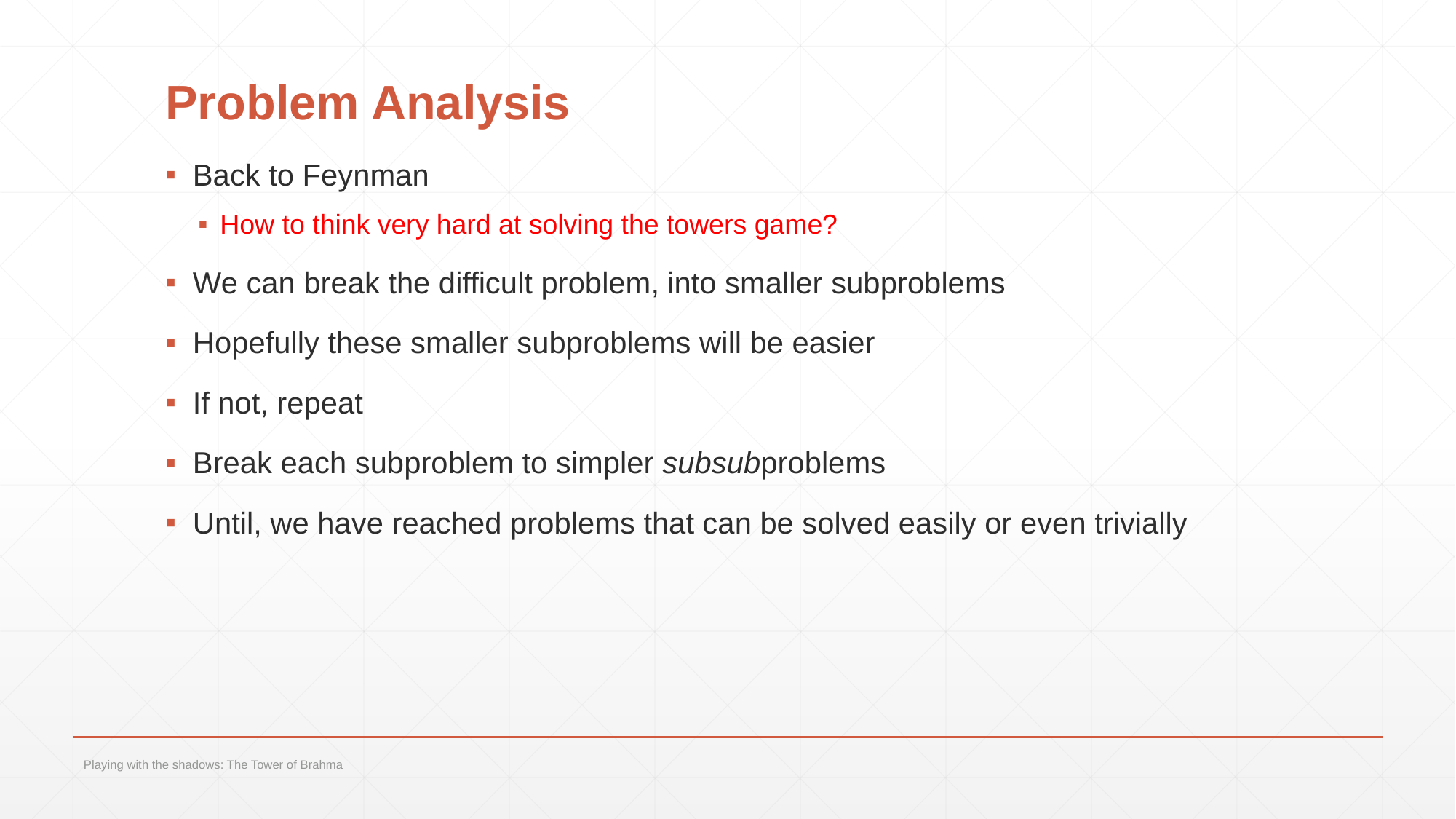

# Problem Analysis
Back to Feynman
How to think very hard at solving the towers game?
We can break the difficult problem, into smaller subproblems
Hopefully these smaller subproblems will be easier
If not, repeat
Break each subproblem to simpler subsubproblems
Until, we have reached problems that can be solved easily or even trivially
Playing with the shadows: The Tower of Brahma